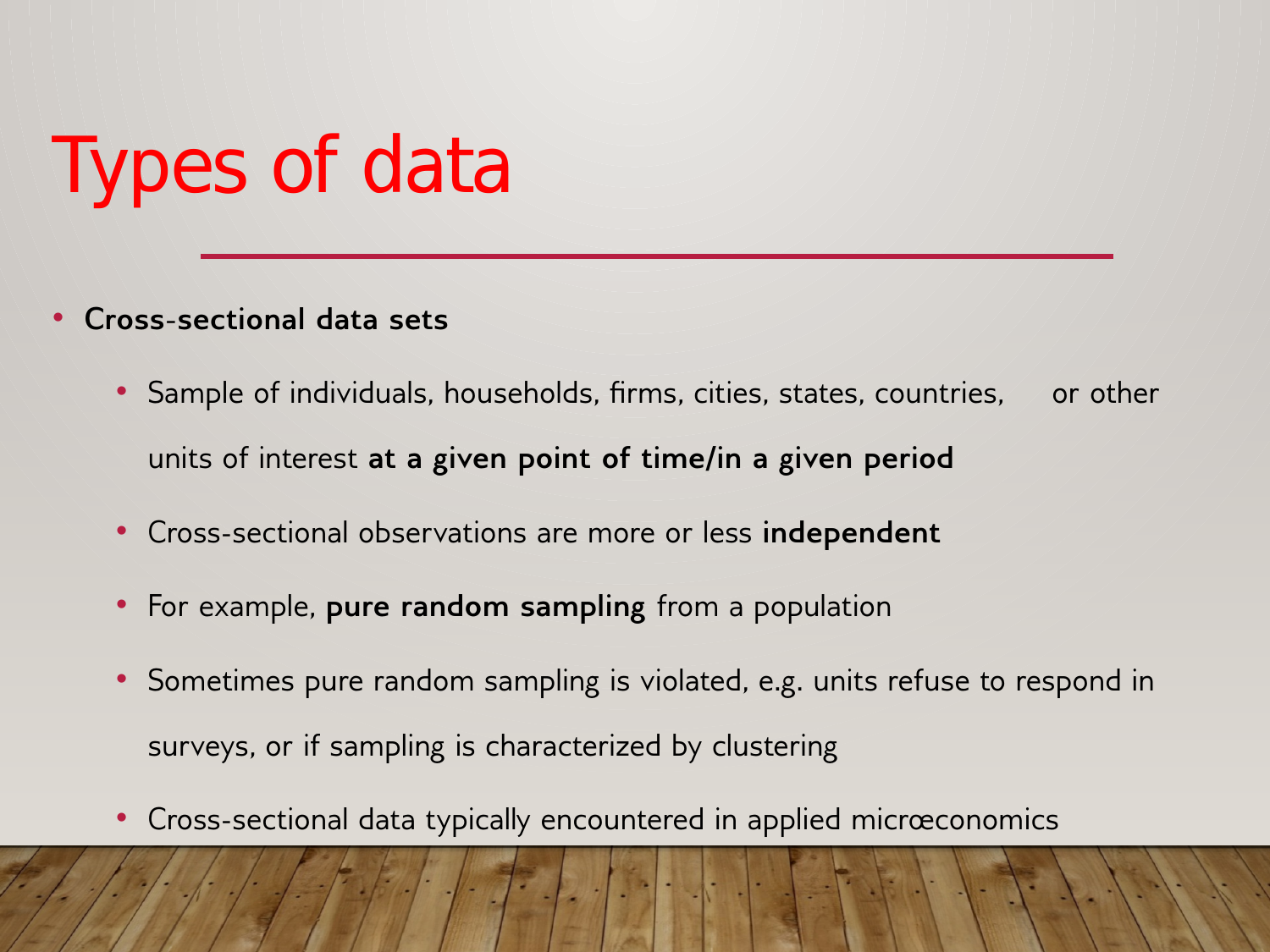

Types of data
Cross-sectional data sets
Sample of individuals, households, firms, cities, states, countries,     or other units of interest at a given point of time/in a given period
Cross-sectional observations are more or less independent
For example, pure random sampling from a population
Sometimes pure random sampling is violated, e.g. units refuse to respond in surveys, or if sampling is characterized by clustering
Cross-sectional data typically encountered in applied microeconomics